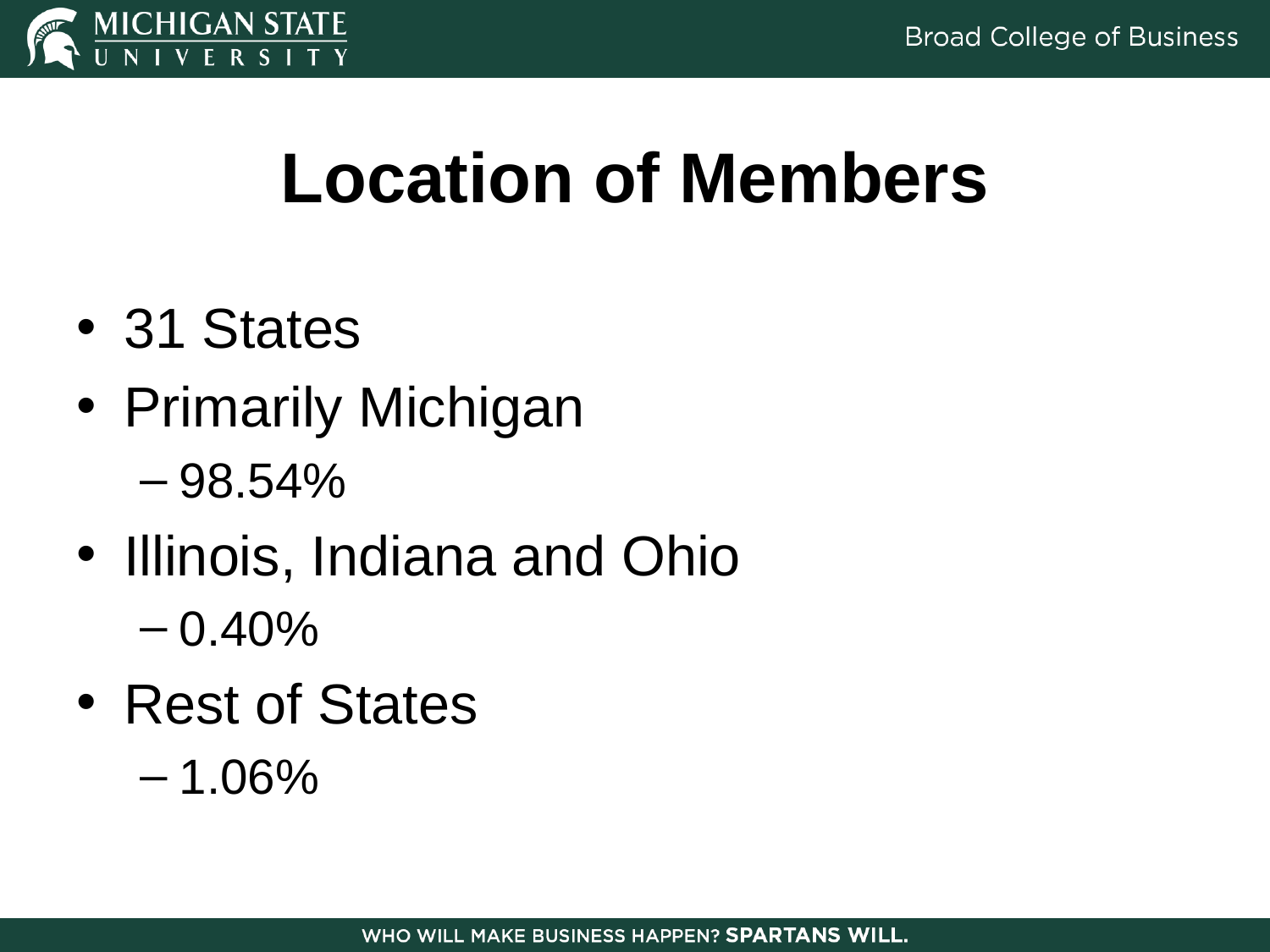

# Location of Members
31 States
Primarily Michigan
98.54%
Illinois, Indiana and Ohio
0.40%
Rest of States
1.06%